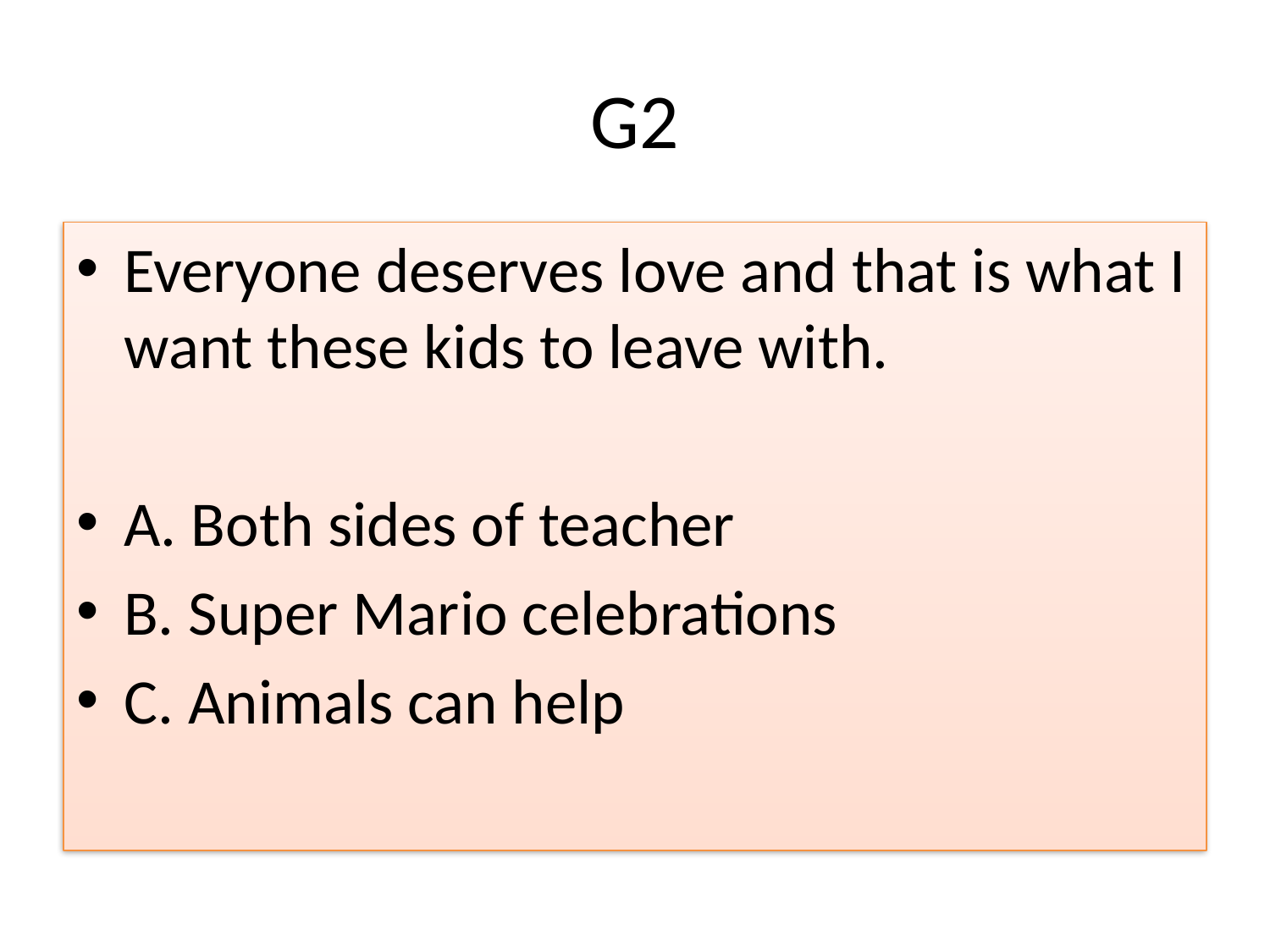

# G2
Everyone deserves love and that is what I want these kids to leave with.

A. Both sides of teacher
B. Super Mario celebrations
C. Animals can help